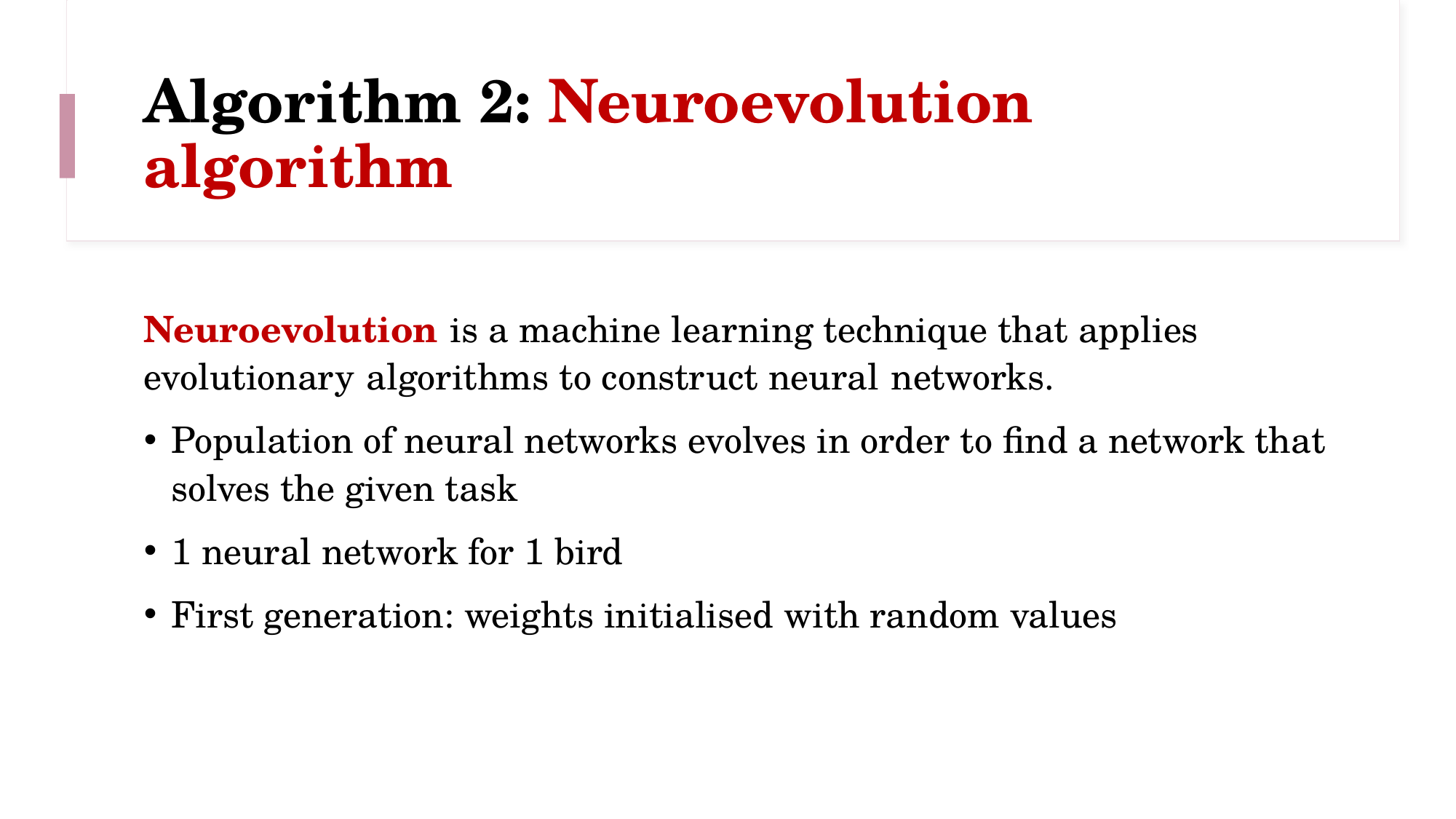

# Algorithm 2: Neuroevolution algorithm
Neuroevolution is a machine learning technique that applies evolutionary algorithms to construct neural networks.
Population of neural networks evolves in order to find a network that solves the given task
1 neural network for 1 bird
First generation: weights initialised with random values